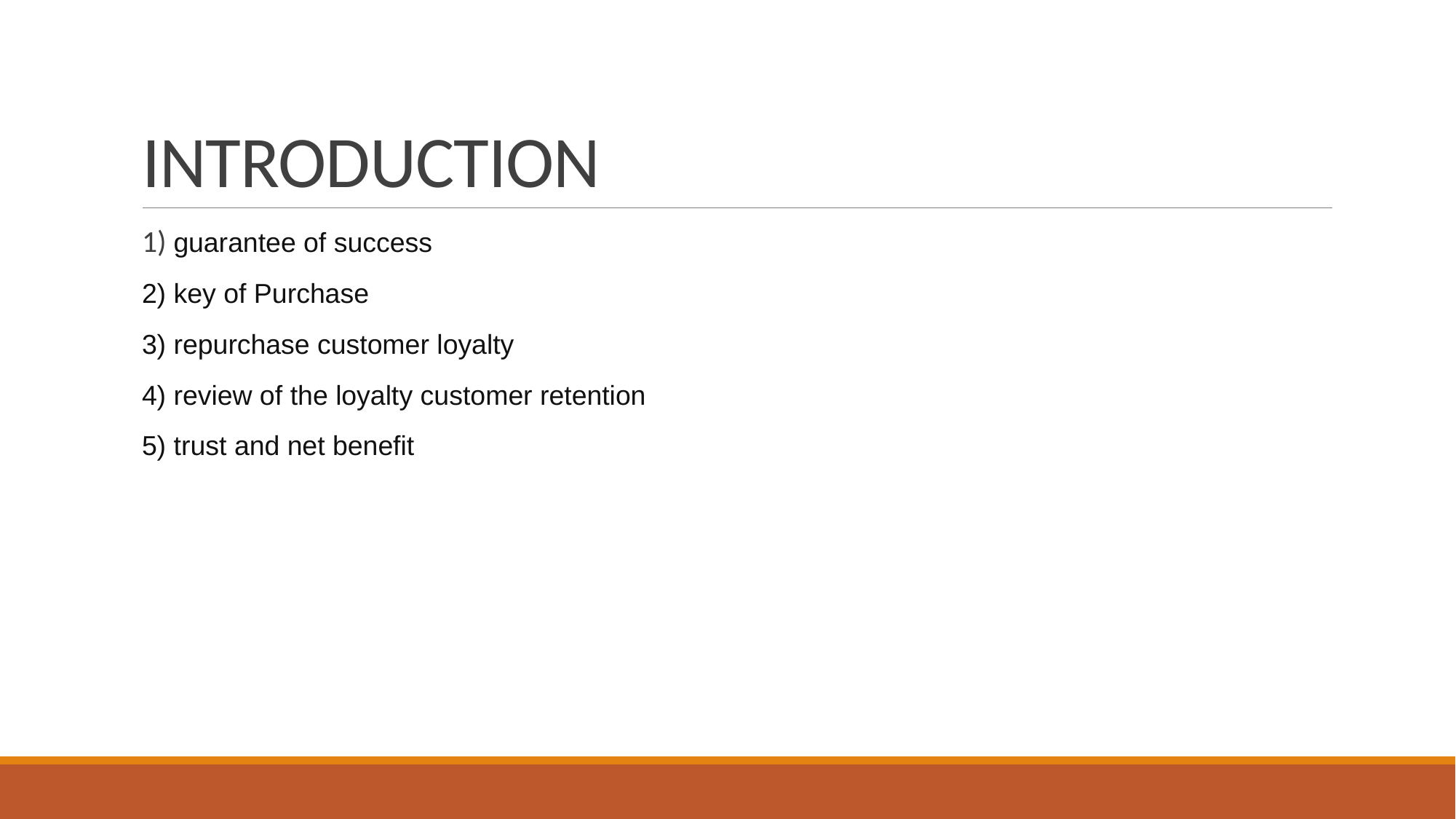

# INTRODUCTION
1) guarantee of success
2) key of Purchase
3) repurchase customer loyalty
4) review of the loyalty customer retention
5) trust and net benefit